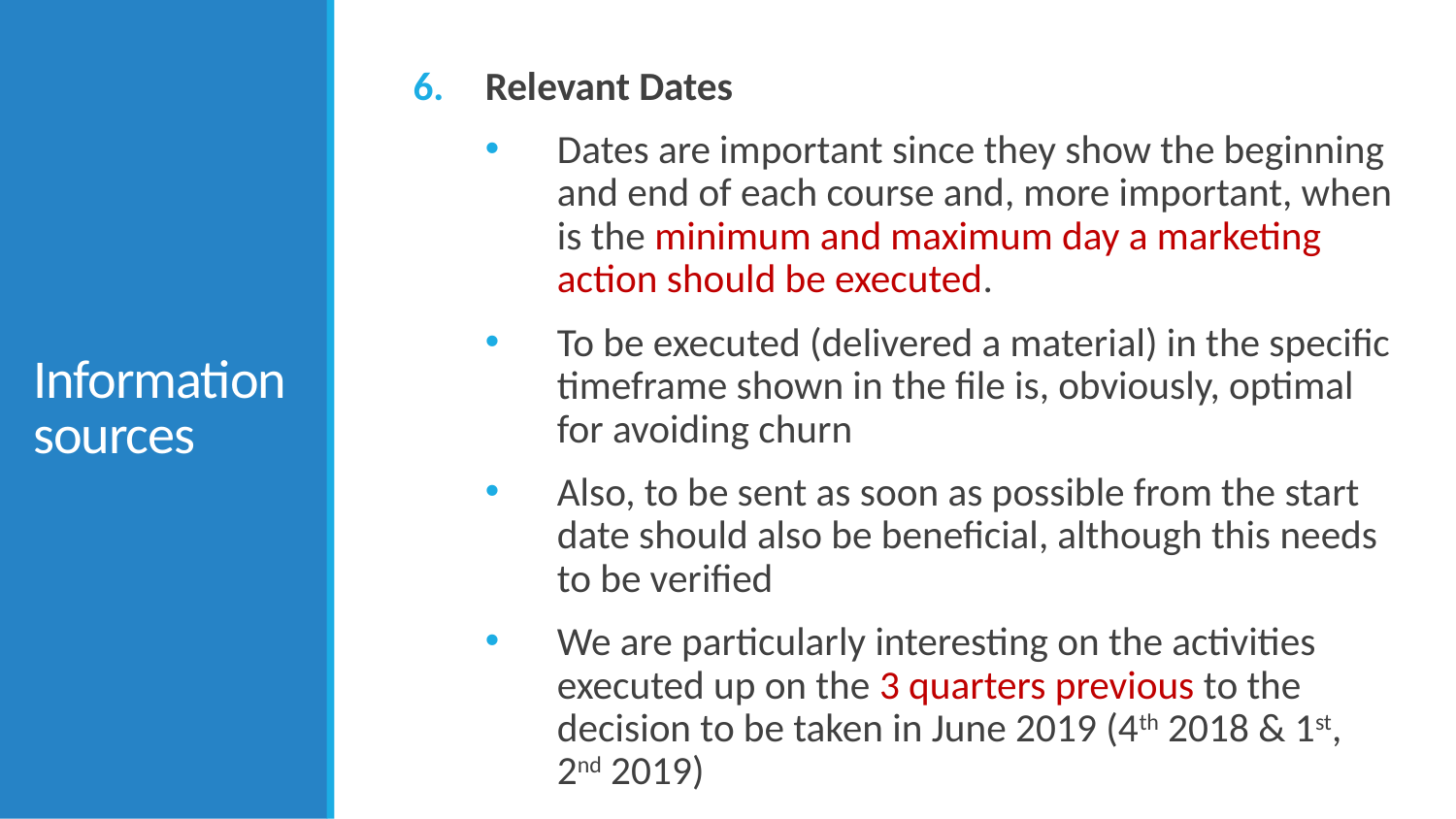

Relevant Dates
Dates are important since they show the beginning and end of each course and, more important, when is the minimum and maximum day a marketing action should be executed.
To be executed (delivered a material) in the specific timeframe shown in the file is, obviously, optimal for avoiding churn
Also, to be sent as soon as possible from the start date should also be beneficial, although this needs to be verified
We are particularly interesting on the activities executed up on the 3 quarters previous to the decision to be taken in June 2019 (4th 2018 & 1st, 2nd 2019)

Information sources